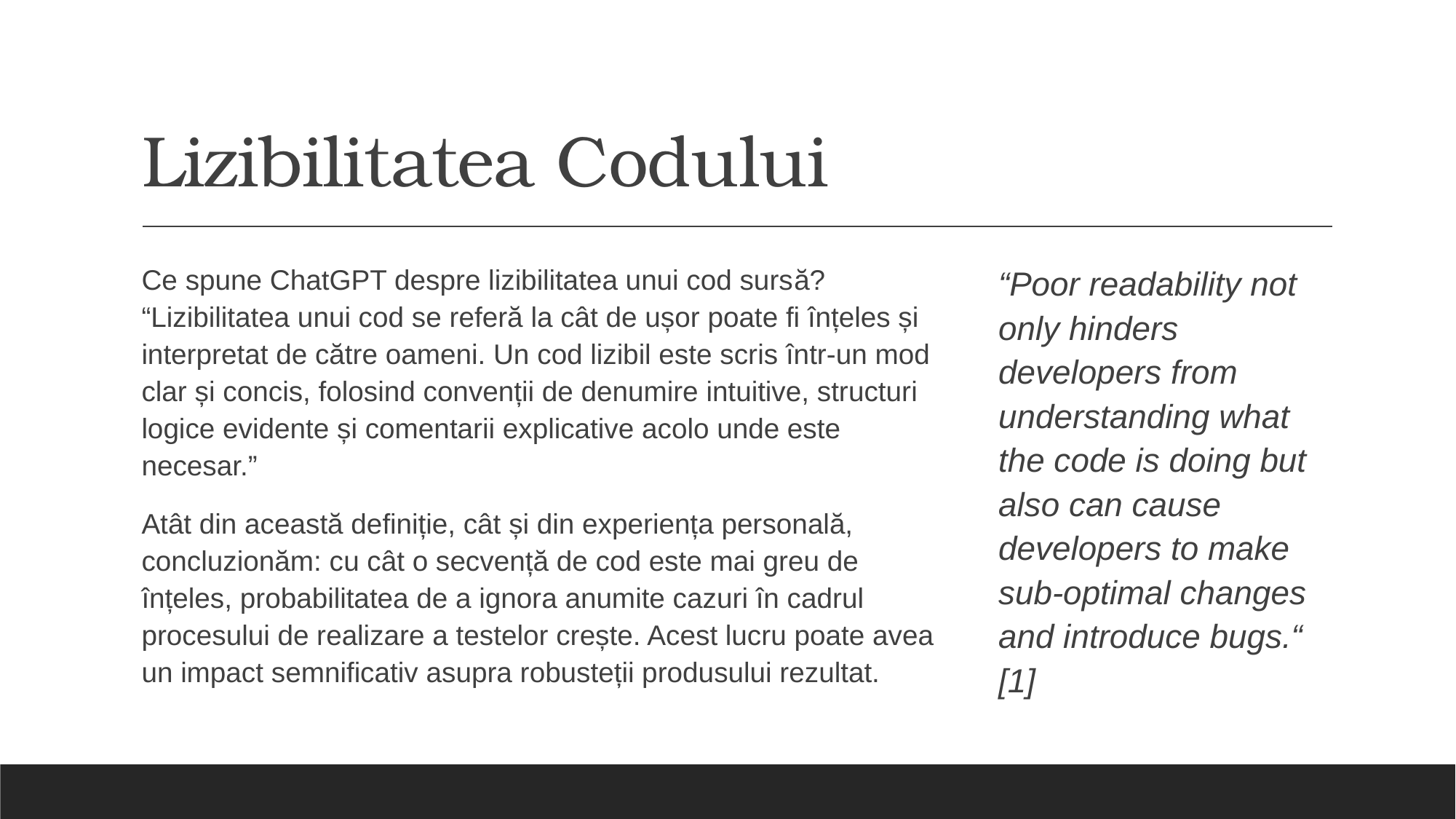

# Lizibilitatea Codului
“Poor readability not only hinders developers from understanding what the code is doing but also can cause developers to make sub-optimal changes and introduce bugs.“ [1]
Ce spune ChatGPT despre lizibilitatea unui cod sursă? “Lizibilitatea unui cod se referă la cât de ușor poate fi înțeles și interpretat de către oameni. Un cod lizibil este scris într-un mod clar și concis, folosind convenții de denumire intuitive, structuri logice evidente și comentarii explicative acolo unde este necesar.”
Atât din această definiție, cât și din experiența personală, concluzionăm: cu cât o secvență de cod este mai greu de înțeles, probabilitatea de a ignora anumite cazuri în cadrul procesului de realizare a testelor crește. Acest lucru poate avea un impact semnificativ asupra robusteții produsului rezultat.